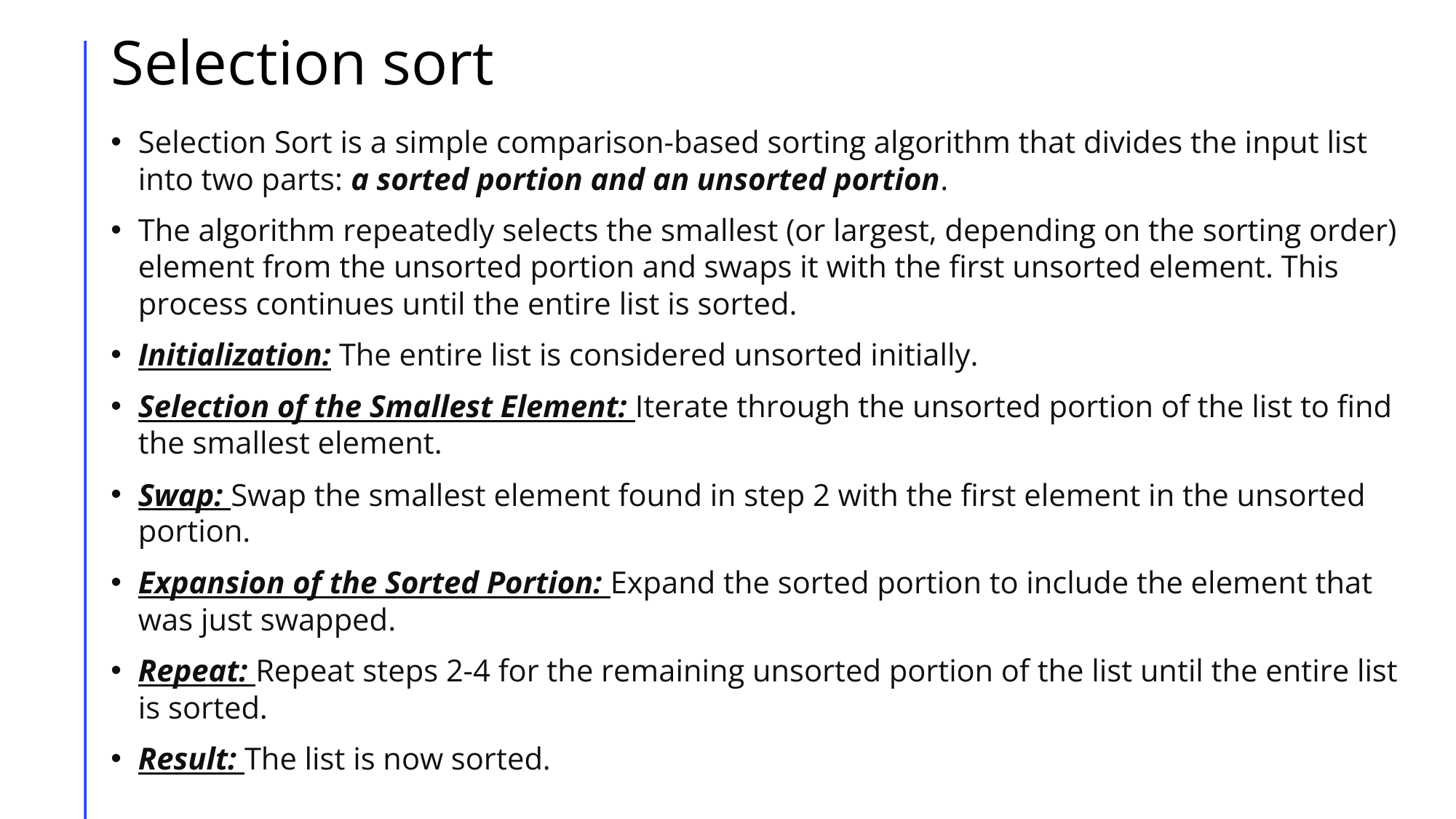

# Selection sort
Selection Sort is a simple comparison-based sorting algorithm that divides the input list into two parts: a sorted portion and an unsorted portion.
The algorithm repeatedly selects the smallest (or largest, depending on the sorting order) element from the unsorted portion and swaps it with the first unsorted element. This process continues until the entire list is sorted.
Initialization: The entire list is considered unsorted initially.
Selection of the Smallest Element: Iterate through the unsorted portion of the list to find the smallest element.
Swap: Swap the smallest element found in step 2 with the first element in the unsorted portion.
Expansion of the Sorted Portion: Expand the sorted portion to include the element that was just swapped.
Repeat: Repeat steps 2-4 for the remaining unsorted portion of the list until the entire list is sorted.
Result: The list is now sorted.